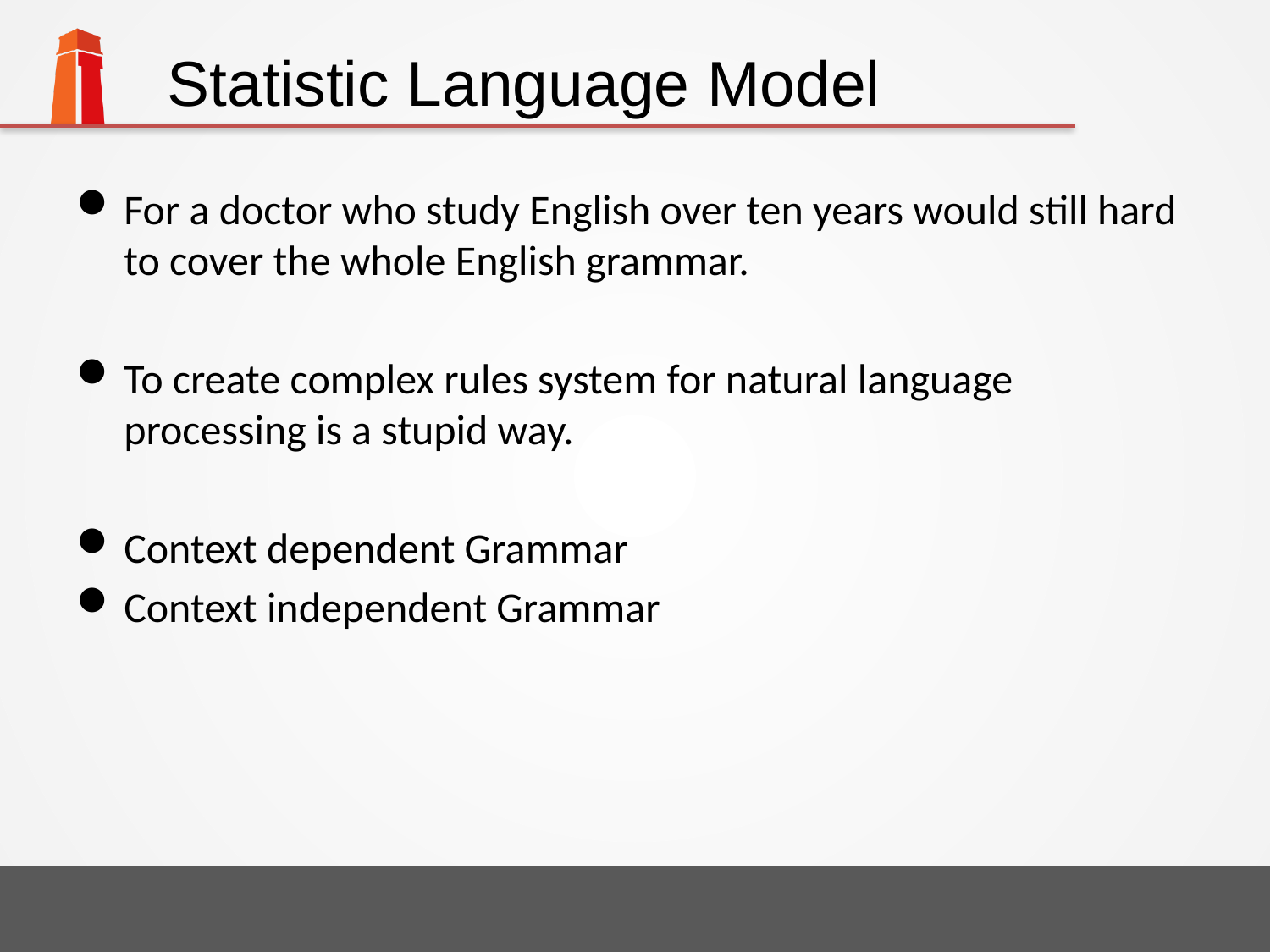

# Statistic Language Model
For a doctor who study English over ten years would still hard to cover the whole English grammar.

To create complex rules system for natural language processing is a stupid way.

Context dependent Grammar
Context independent Grammar